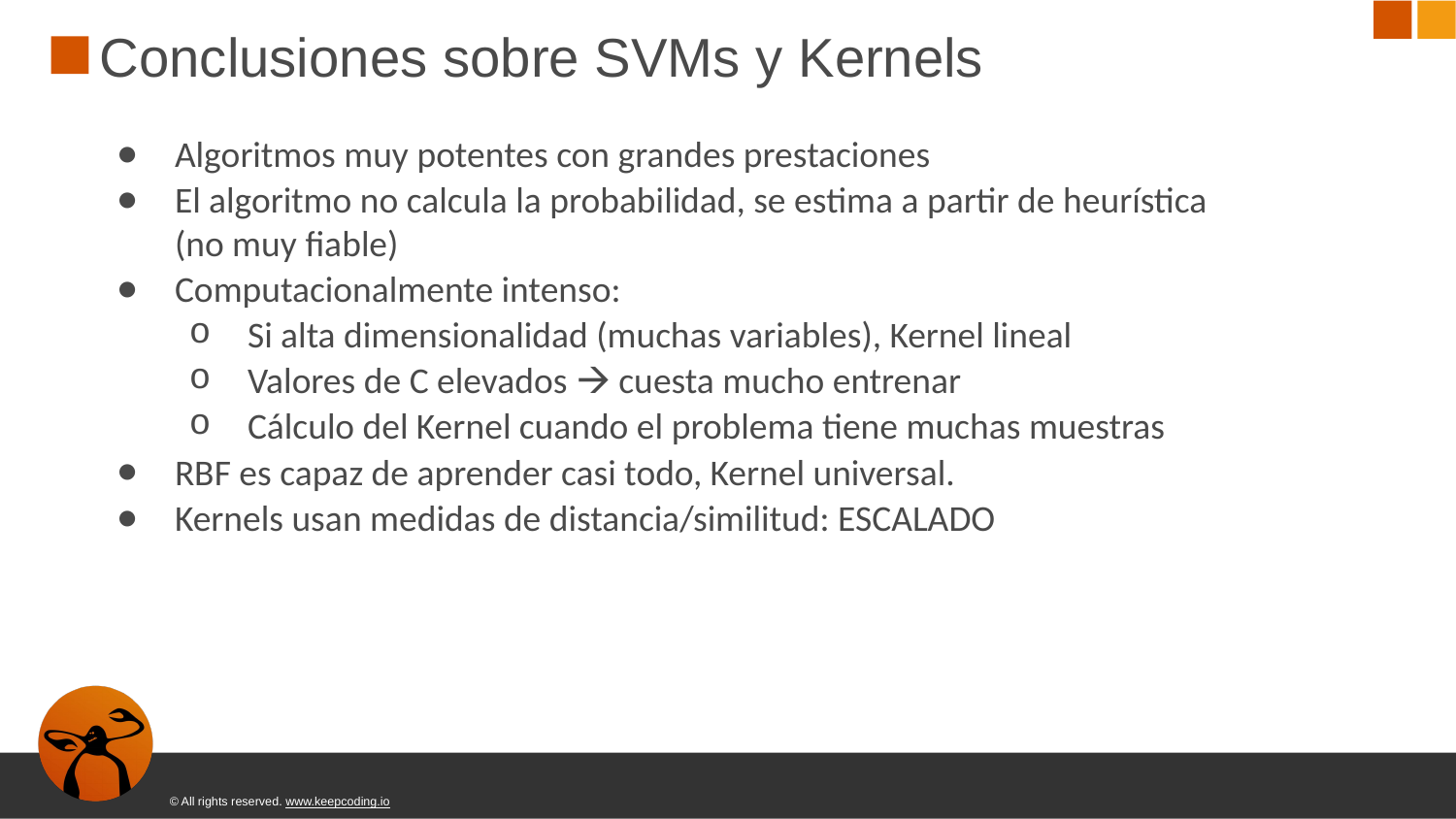

# Conclusiones sobre SVMs y Kernels
Algoritmos muy potentes con grandes prestaciones
El algoritmo no calcula la probabilidad, se estima a partir de heurística (no muy fiable)
Computacionalmente intenso:
Si alta dimensionalidad (muchas variables), Kernel lineal
Valores de C elevados 🡪 cuesta mucho entrenar
Cálculo del Kernel cuando el problema tiene muchas muestras
RBF es capaz de aprender casi todo, Kernel universal.
Kernels usan medidas de distancia/similitud: ESCALADO
© All rights reserved. www.keepcoding.io